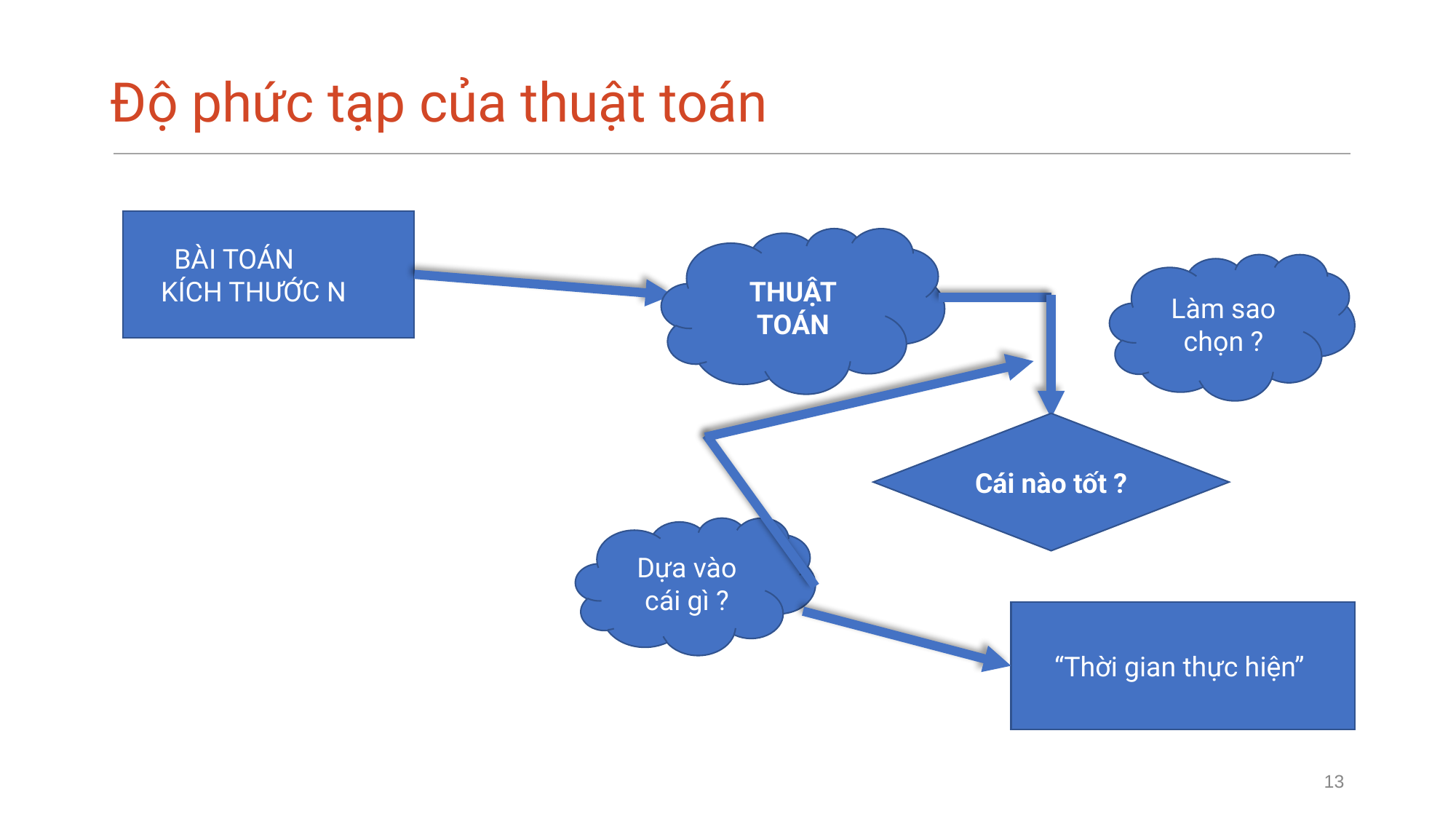

# Độ phức tạp của thuật toán
      BÀI TOÁN
    KÍCH THƯỚC N
THUẬT TOÁN
Làm sao chọn ?
Cái nào tốt ?
Dựa vào cái gì ?
“Thời gian thực hiện”
13